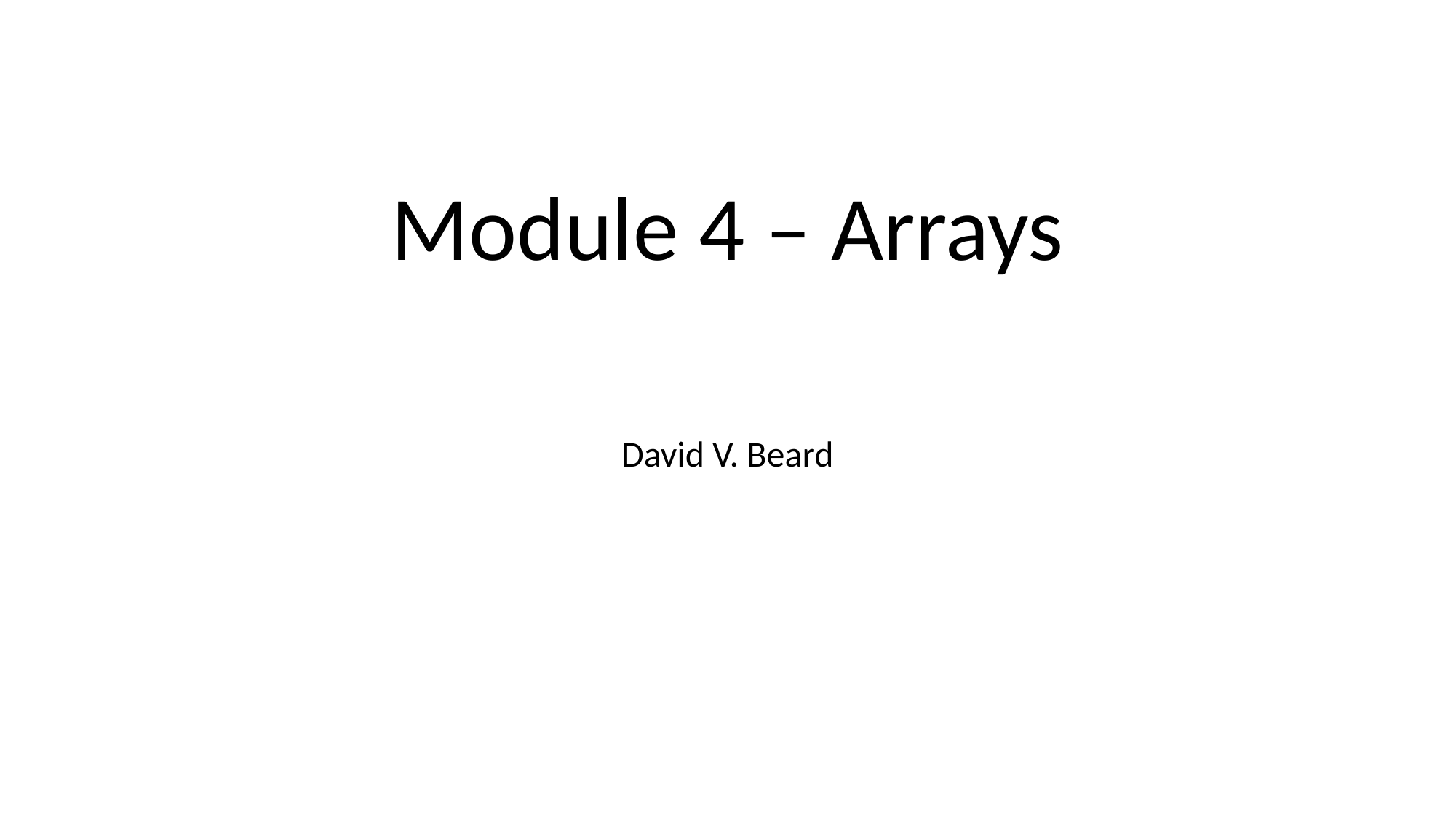

# Module 4 – Arrays
David V. Beard